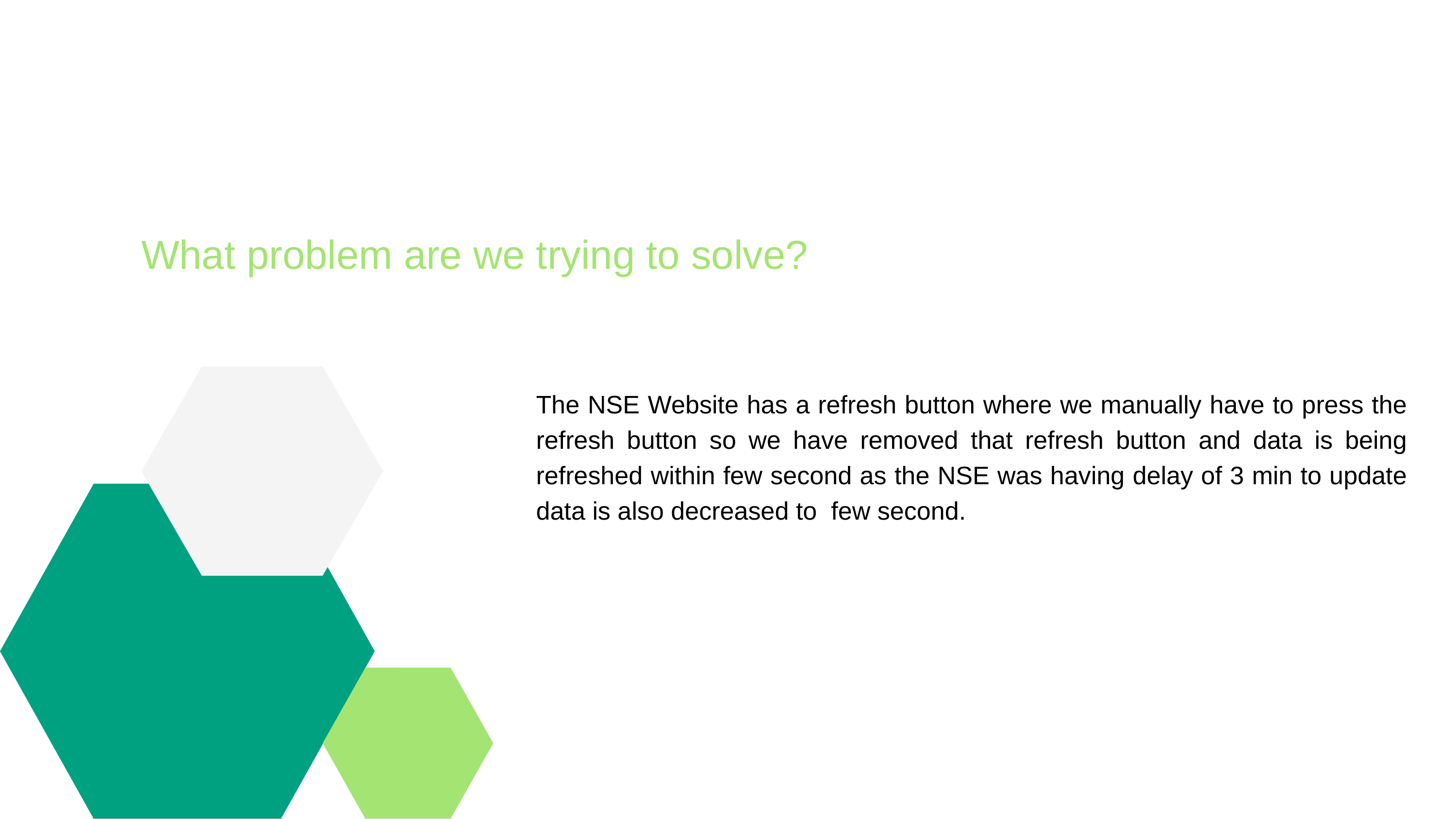

What problem are we trying to solve?

The NSE Website has a refresh button where we manually have to press the refresh button so we have removed that refresh button and data is being refreshed within few second as the NSE was having delay of 3 min to update data is also decreased to  few second.